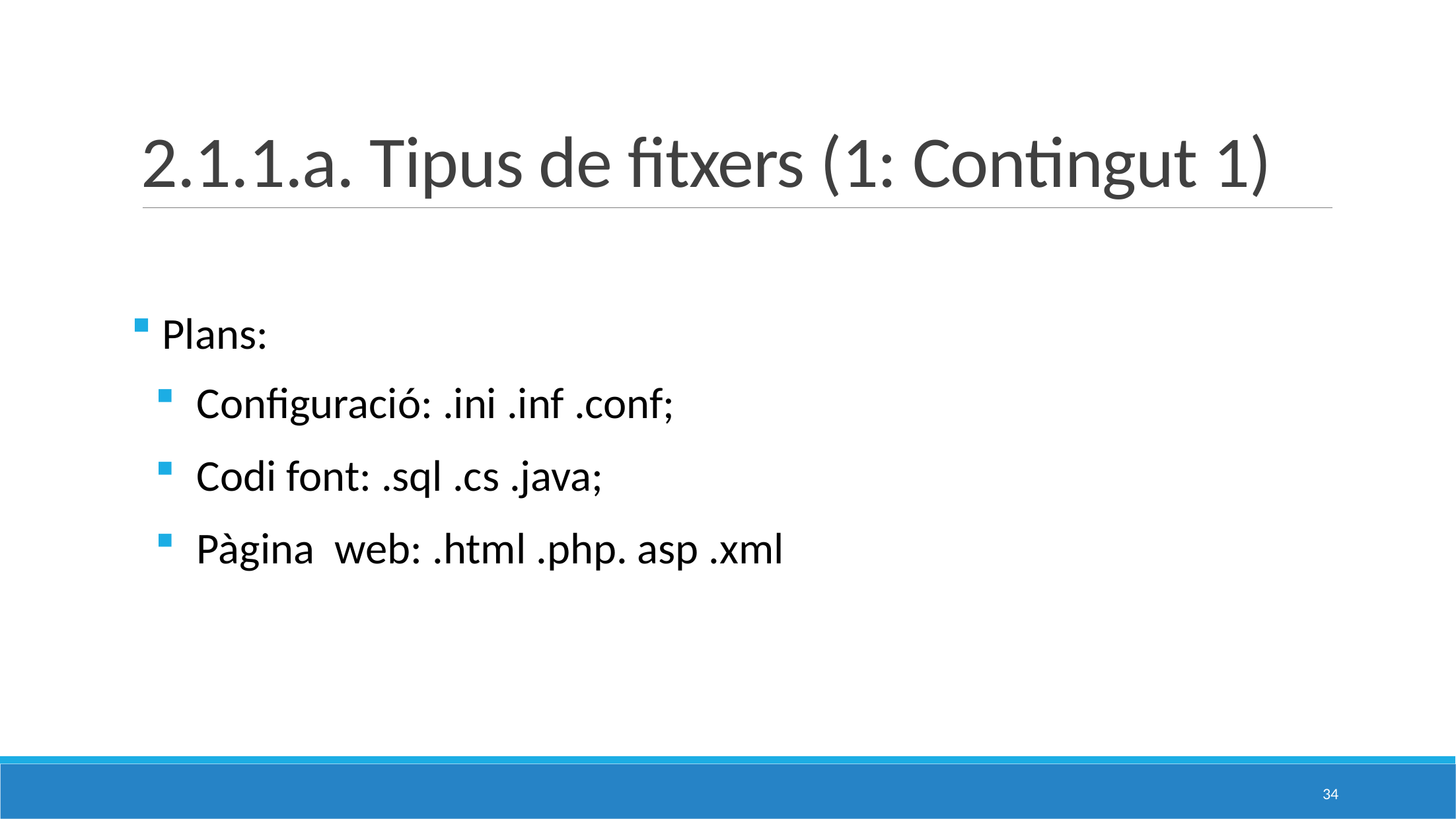

# 2.1.1.a. Tipus de fitxers (1: Contingut 1)

 Plans:
  Configuració: .ini .inf .conf;
  Codi font: .sql .cs .java;
  Pàgina  web: .html .php. asp .xml

34